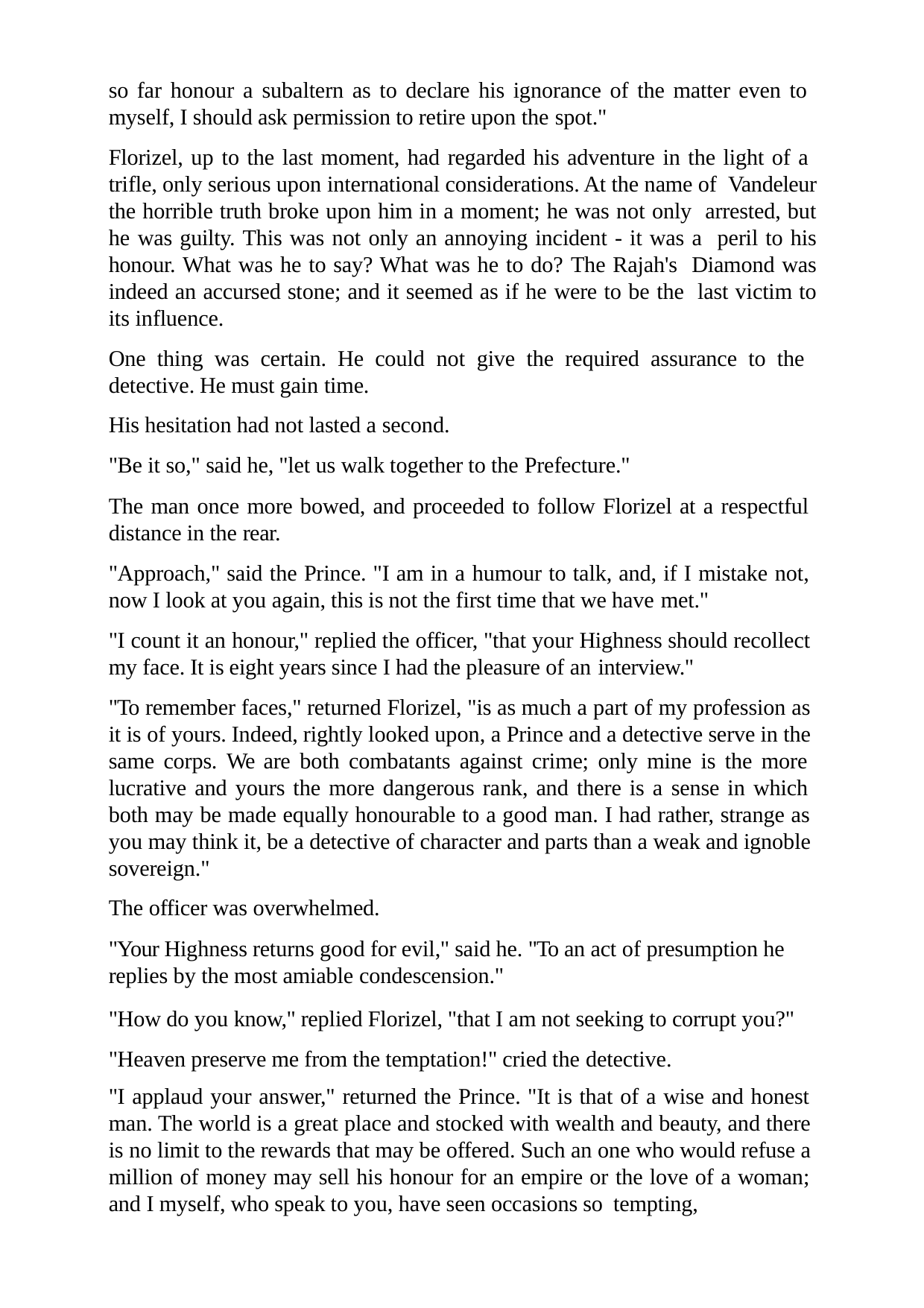

so far honour a subaltern as to declare his ignorance of the matter even to  myself, I should ask permission to retire upon the spot."
Florizel, up to the last moment, had regarded his adventure in the light of a  trifle, only serious upon international considerations. At the name of  Vandeleur the horrible truth broke upon him in a moment; he was not only  arrested, but he was guilty. This was not only an annoying incident - it was a  peril to his honour. What was he to say? What was he to do? The Rajah's  Diamond was indeed an accursed stone; and it seemed as if he were to be the  last victim to its influence.
One thing was certain. He could not give the required assurance to the  detective. He must gain time.
His hesitation had not lasted a second.
"Be it so," said he, "let us walk together to the Prefecture."
The man once more bowed, and proceeded to follow Florizel at a respectful  distance in the rear.
"Approach," said the Prince. "I am in a humour to talk, and, if I mistake not,  now I look at you again, this is not the first time that we have met."
"I count it an honour," replied the officer, "that your Highness should recollect  my face. It is eight years since I had the pleasure of an interview."
"To remember faces," returned Florizel, "is as much a part of my profession as  it is of yours. Indeed, rightly looked upon, a Prince and a detective serve in the  same corps. We are both combatants against crime; only mine is the more  lucrative and yours the more dangerous rank, and there is a sense in which  both may be made equally honourable to a good man. I had rather, strange as  you may think it, be a detective of character and parts than a weak and ignoble  sovereign."
The officer was overwhelmed.
"Your Highness returns good for evil," said he. "To an act of presumption he  replies by the most amiable condescension."
"How do you know," replied Florizel, "that I am not seeking to corrupt you?"  "Heaven preserve me from the temptation!" cried the detective.
"I applaud your answer," returned the Prince. "It is that of a wise and honest  man. The world is a great place and stocked with wealth and beauty, and there  is no limit to the rewards that may be offered. Such an one who would refuse a  million of money may sell his honour for an empire or the love of a woman;  and I myself, who speak to you, have seen occasions so tempting,